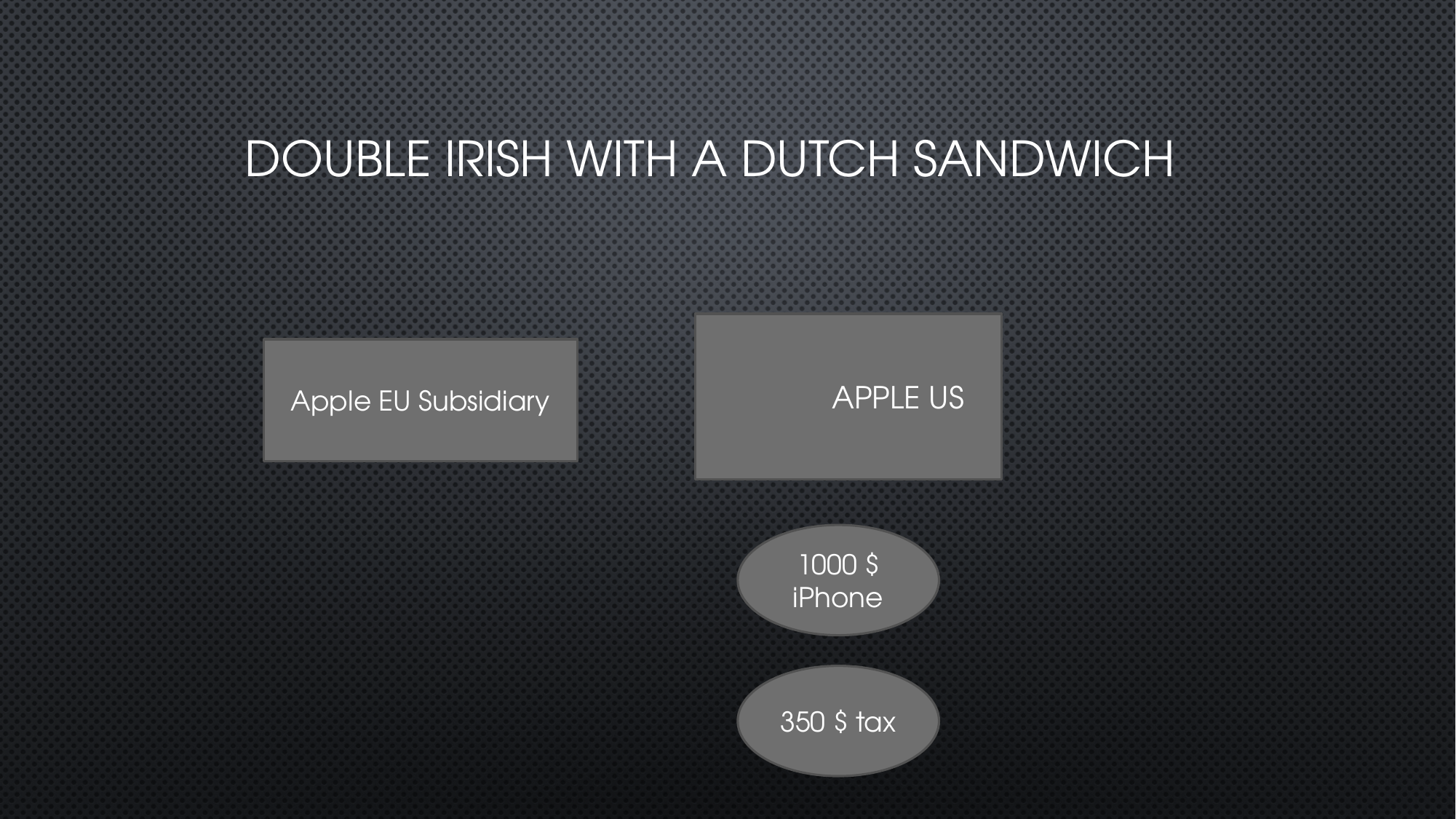

# Double Irish with a Dutch Sandwich
	  Apple US
Apple EU Subsidiary
1000 $ iPhone
350 $ tax